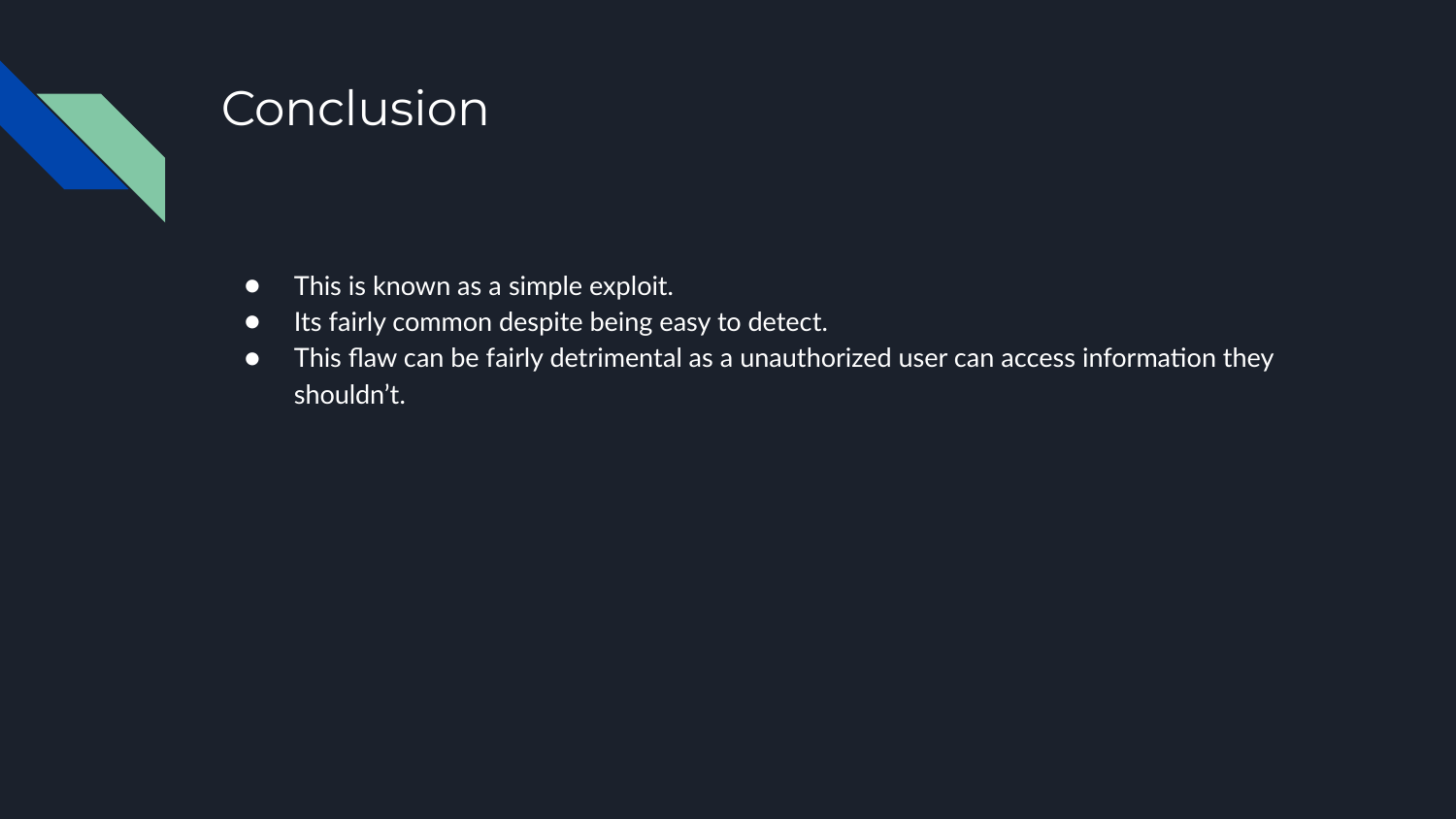

# Conclusion
This is known as a simple exploit.
Its fairly common despite being easy to detect.
This flaw can be fairly detrimental as a unauthorized user can access information they shouldn’t.